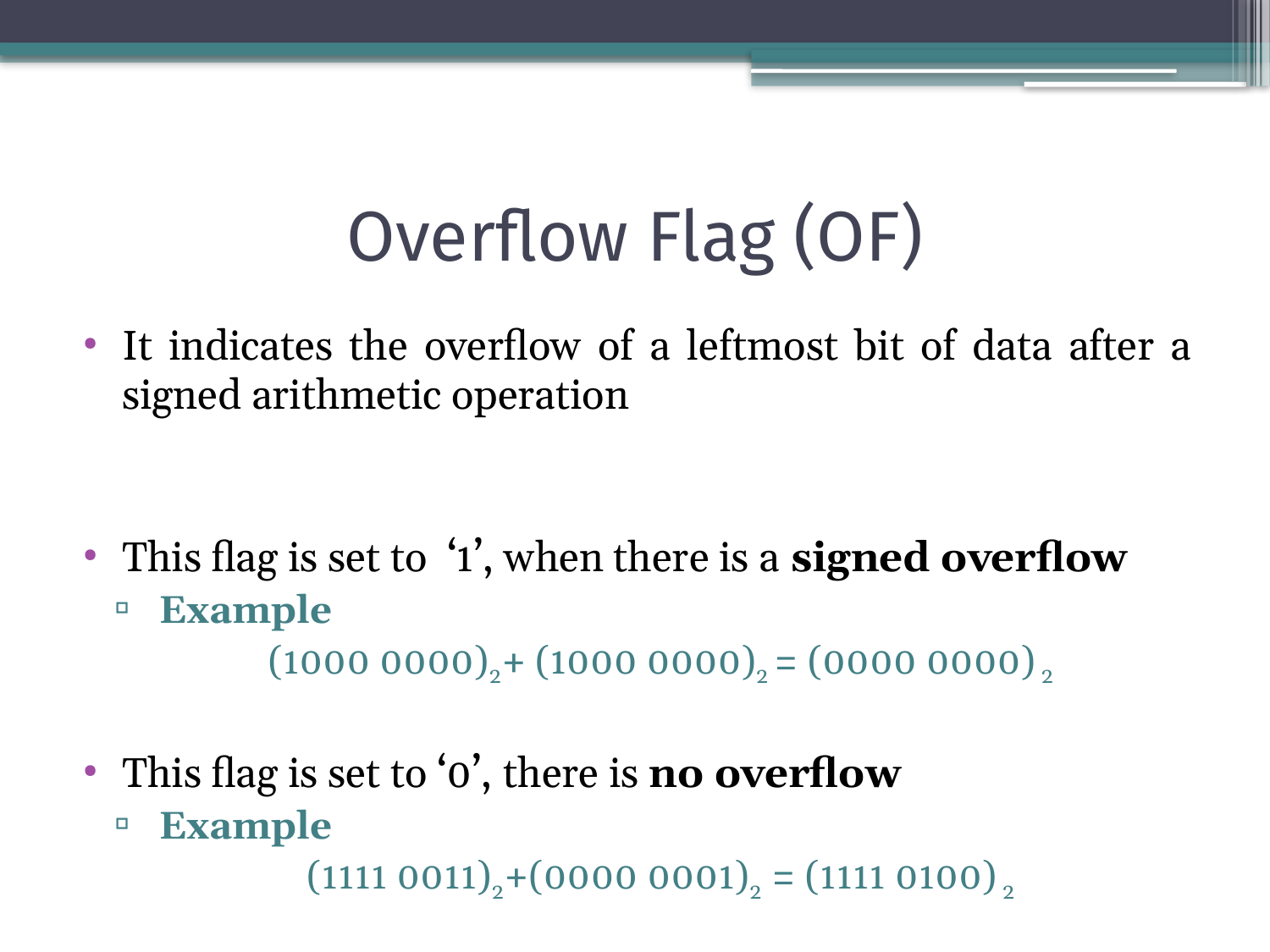

# Overflow Flag (OF)
It indicates the overflow of a leftmost bit of data after a signed arithmetic operation

This flag is set to  ‘1’, when there is a signed overflow
Example
(1000 0000)2+ (1000 0000)2 = (0000 0000) 2

This flag is set to ‘0’, there is no overflow
Example
(1111 0011)2+(0000 0001)2 = (1111 0100) 2